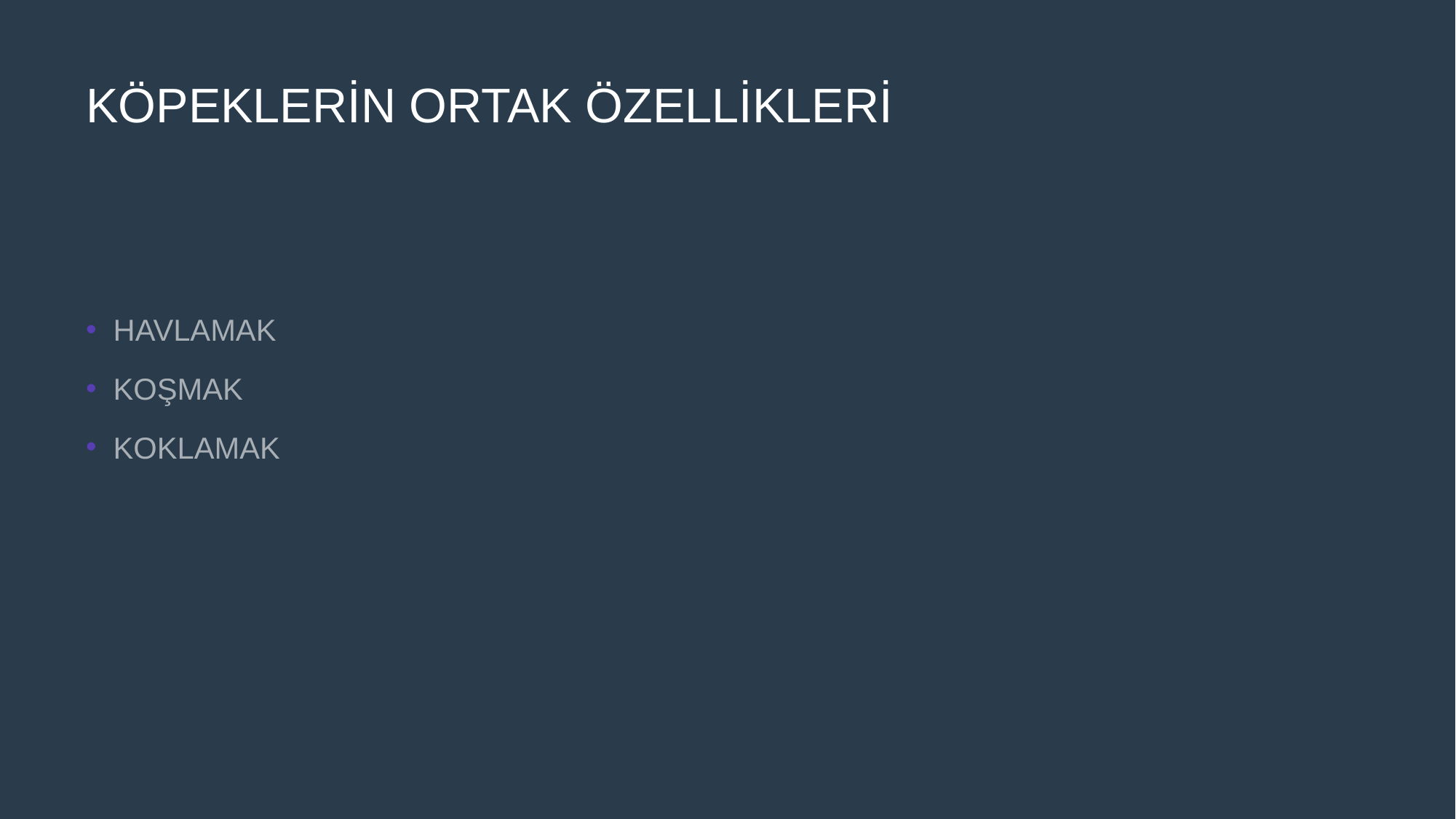

# KÖPEKLERİN ORTAK ÖZELLİKLERİ
HAVLAMAK
KOŞMAK
KOKLAMAK